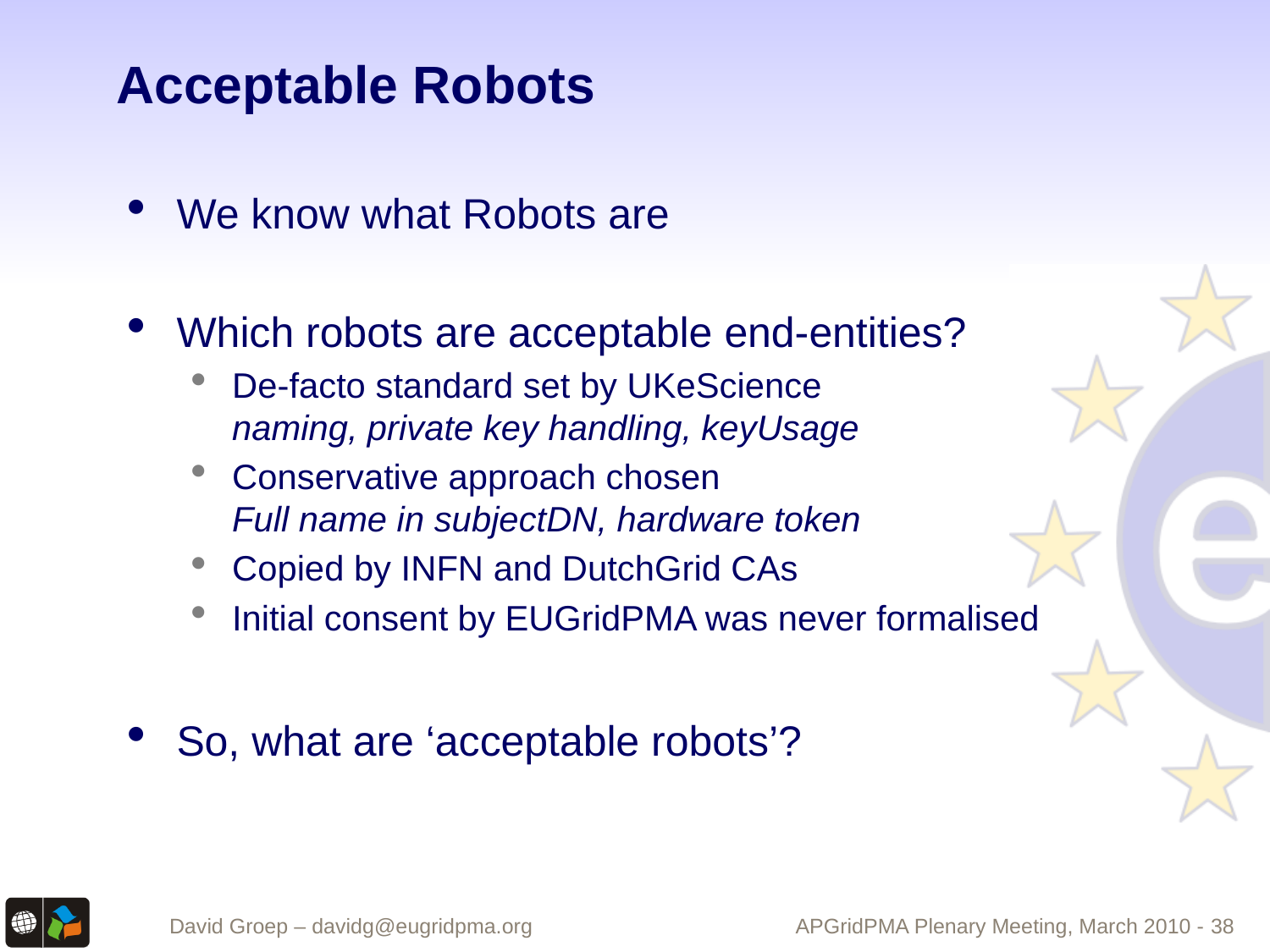

# Acceptable Robots
We know what Robots are

Which robots are acceptable end-entities?
De-facto standard set by UKeScience
naming, private key handling, keyUsage
Conservative approach chosen
Full name in subjectDN, hardware token
Copied by INFN and DutchGrid CAs
Initial consent by EUGridPMA was never formalised

So, what are ‘acceptable robots’?